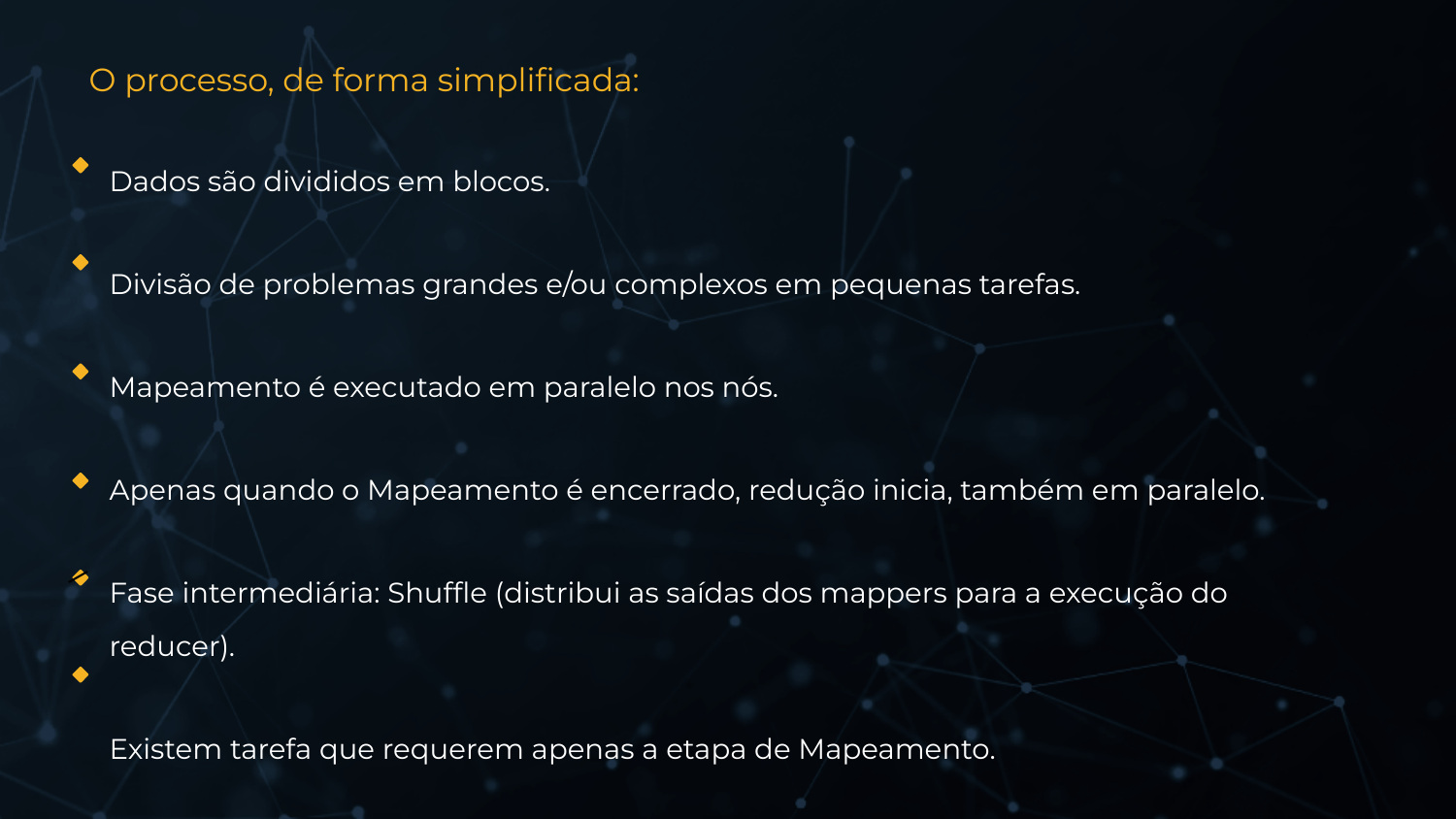

O processo, de forma simplificada:

Dados são divididos em blocos.
Divisão de problemas grandes e/ou complexos em pequenas tarefas.
Mapeamento é executado em paralelo nos nós.
Apenas quando o Mapeamento é encerrado, redução inicia, também em paralelo.
Fase intermediária: Shuffle (distribui as saídas dos mappers para a execução do reducer).
Existem tarefa que requerem apenas a etapa de Mapeamento.

/